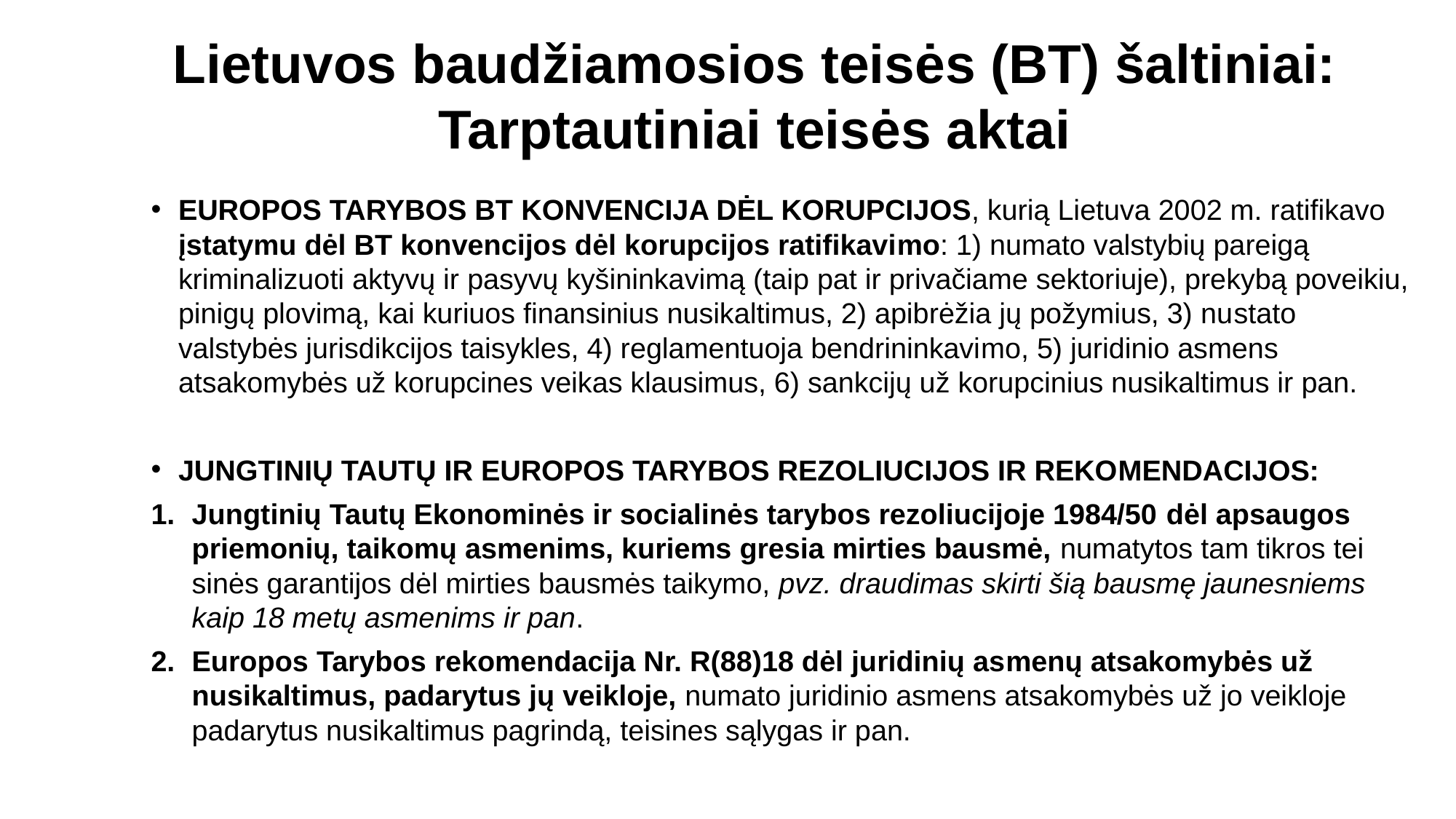

# Lietuvos baudžiamosios teisės (BT) šaltiniai: Tarptautiniai teisės aktai
EUROPOS TARYBOS BT KONVENCIJA DĖL KORUPCIJOS, kurią Lietuva 2002 m. ratifikavo įsta­tymu dėl BT konvencijos dėl korupcijos ratifikavi­mo: 1) numato valstybių pareigą kriminalizuoti aktyvų ir pasyvų kyšininkavimą (taip pat ir privačiame sektoriuje), prekybą poveikiu, pinigų plovimą, kai kuriuos finansinius nusikaltimus, 2) apibrėžia jų požymius, 3) nu­stato valstybės jurisdikcijos taisykles, 4) reglamentuoja bendrininkavi­mo, 5) juridinio asmens atsakomybės už korupcines veikas klausimus, 6) sankcijų už korupcinius nusikaltimus ir pan.

JUNGTINIŲ TAUTŲ IR EUROPOS TARYBOS REZOLIUCIJOS IR REKO­MENDACIJOS:
Jungtinių Tautų Ekonominės ir socialinės tarybos rezoliucijoje 1984/50 dėl apsaugos priemonių, taikomų asmenims, kuriems gresia mirties bausmė, numatytos tam tikros tei­sinės garantijos dėl mirties bausmės taikymo, pvz. draudimas skirti šią bausmę jaunesniems kaip 18 metų asmenims ir pan.
Eu­ropos Tarybos rekomendacija Nr. R(88)18 dėl juridinių as­menų atsakomybės už nusikaltimus, padarytus jų veikloje, numato juridinio asmens atsakomybės už jo veikloje padarytus nusi­kaltimus pagrindą, teisines sąlygas ir pan.